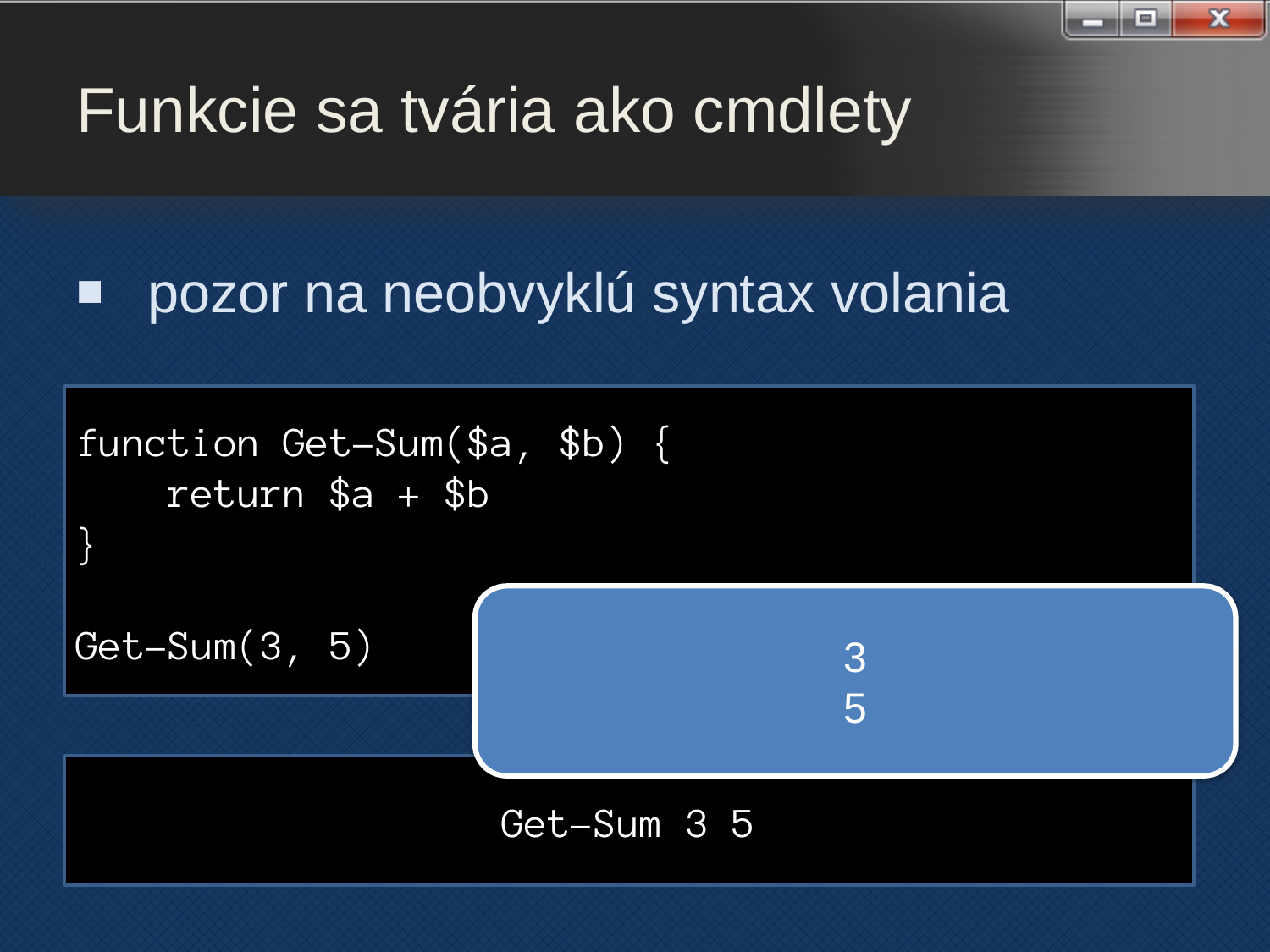

# Funkcie sa tvária ako cmdlety
pozor na neobvyklú syntax volania
function Get-Sum($a, $b) {
    return $a + $b
}

Get-Sum(3, 5)
3
5
Get-Sum 3 5